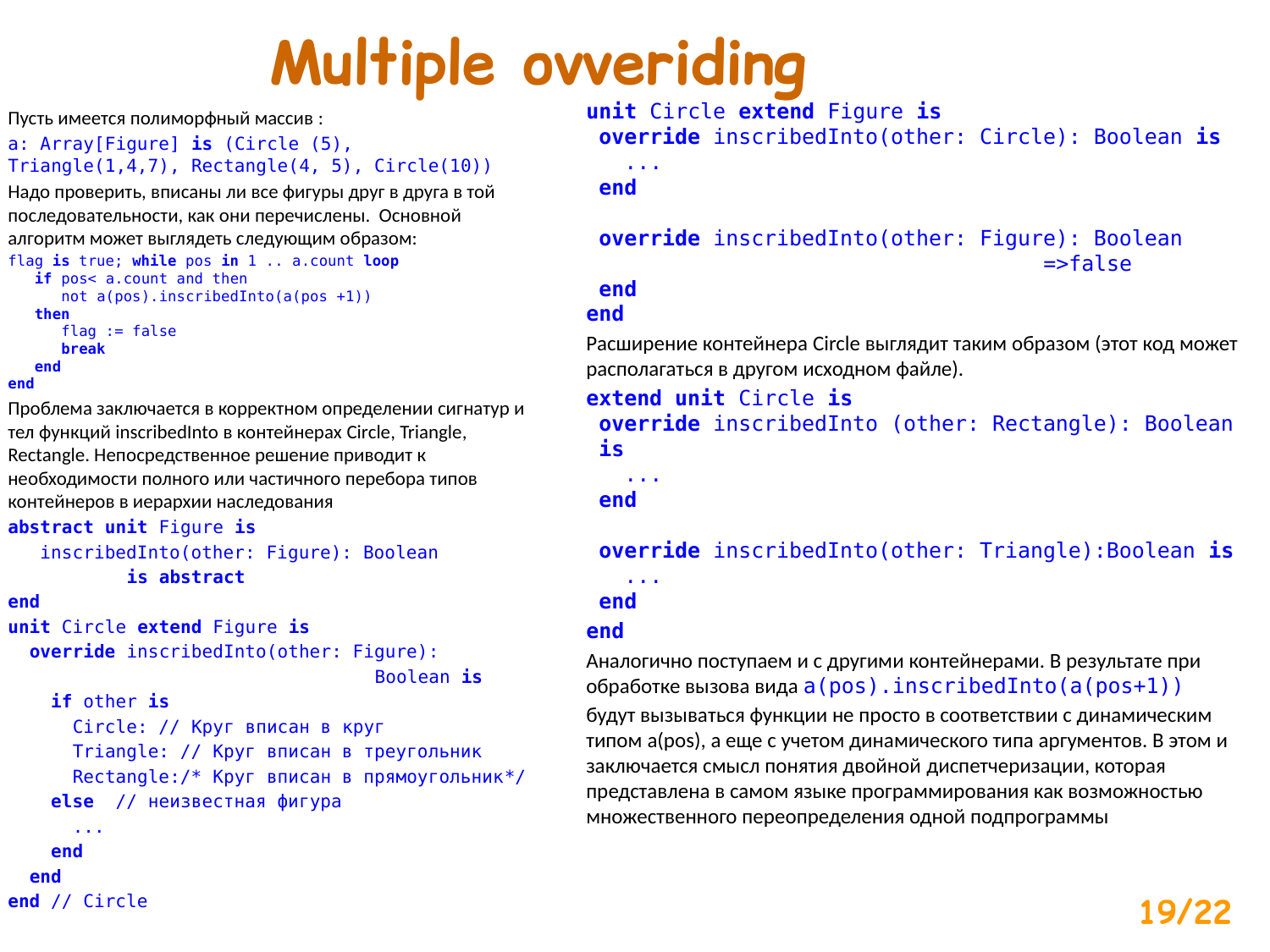

# Multiple ovveriding
unit Circle extend Figure is
 override inscribedInto(other: Circle): Boolean is
   ...
 end
 override inscribedInto(other: Figure): Boolean
                                    =>false
 end
end
Расширение контейнера Circle выглядит таким образом (этот код может располагаться в другом исходном файле).
extend unit Circle is
 override inscribedInto (other: Rectangle): Boolean
 is
   ...
 end
 override inscribedInto(other: Triangle):Boolean is
   ...
 end
end
Аналогично поступаем и с другими контейнерами. В результате при обработке вызова вида a(pos).inscribedInto(a(pos+1))
будут вызываться функции не просто в соответствии с динамическим типом a(pos), а еще с учетом динамического типа аргументов. В этом и заключается смысл понятия двойной диспетчеризации, которая представлена в самом языке программирования как возможностью множественного переопределения одной подпрограммы
Пусть имеется полиморфный массив :
a: Array[Figure] is (Circle (5), Triangle(1,4,7), Rectangle(4, 5), Circle(10))
Надо проверить, вписаны ли все фигуры друг в друга в той последовательности, как они перечислены.  Основной алгоритм может выглядеть следующим образом:
flag is true; while pos in 1 .. a.count loop
   if pos< a.count and then
      not a(pos).inscribedInto(a(pos +1))
   then
      flag := false
      break
   end
end
Проблема заключается в корректном определении сигнатур и тел функций inscribedInto в контейнерах Circle, Triangle, Rectangle. Непосредственное решение приводит к необходимости полного или частичного перебора типов контейнеров в иерархии наследования
abstract unit Figure is
   inscribedInto(other: Figure): Boolean
           is abstract
end
unit Circle extend Figure is
  override inscribedInto(other: Figure):
                                  Boolean is
    if other is
      Circle: // Круг вписан в круг
      Triangle: // Круг вписан в треугольник
      Rectangle:/* Круг вписан в прямоугольник*/
    else  // неизвестная фигура
      ...
    end
  end
end // Circle

19/22